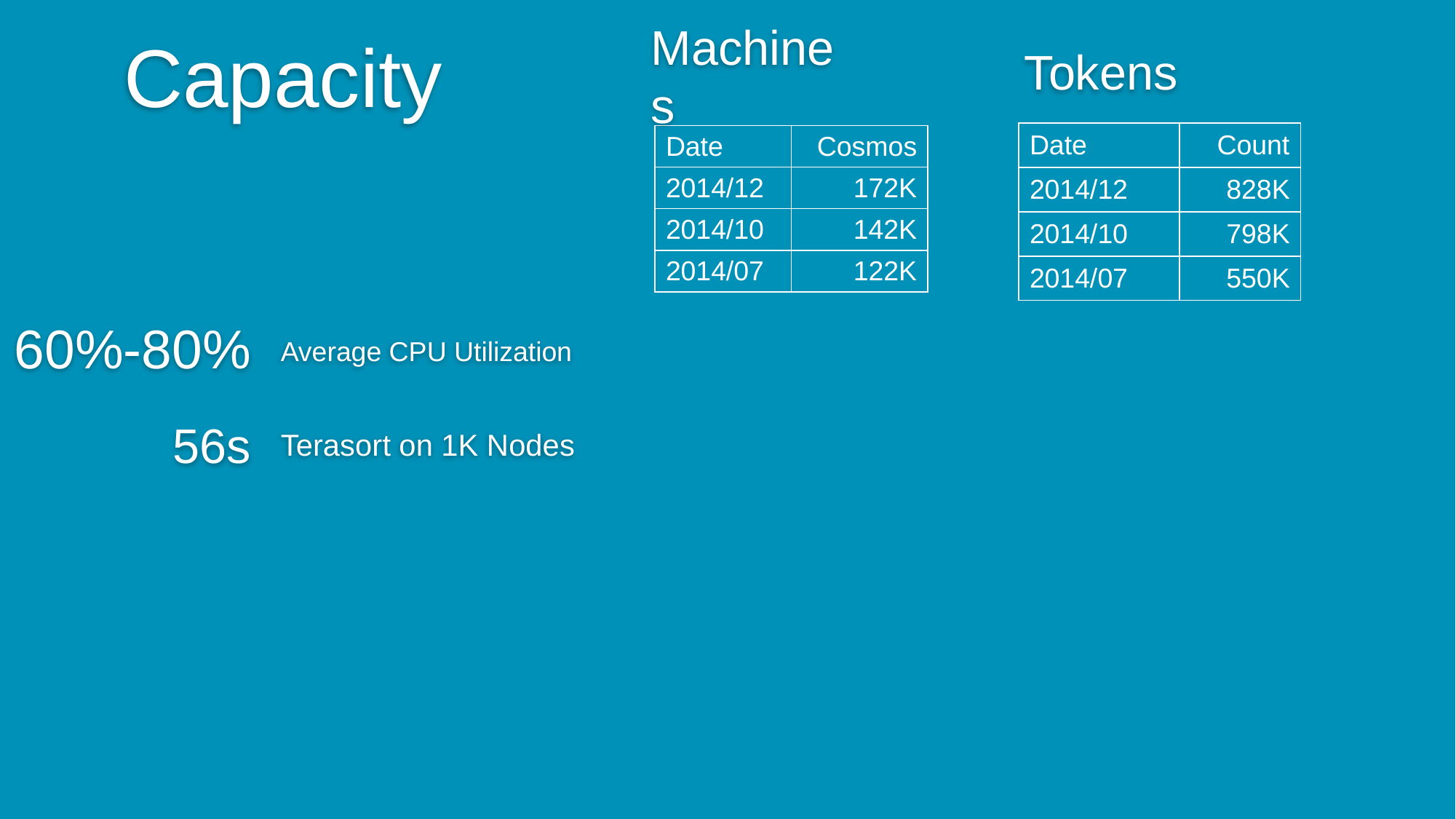

Capacity
Tokens
Machines
| Date | Count |
| --- | --- |
| 2014/12 | 828K |
| 2014/10 | ​798K |
| 2014/07 | 550K |
| Date | Cosmos |
| --- | --- |
| 2014/12 | 172K |
| 2014/10 | 142K |
| 2014/07 | 122K |
60%-80%
Average CPU Utilization
56s
Terasort on 1K Nodes